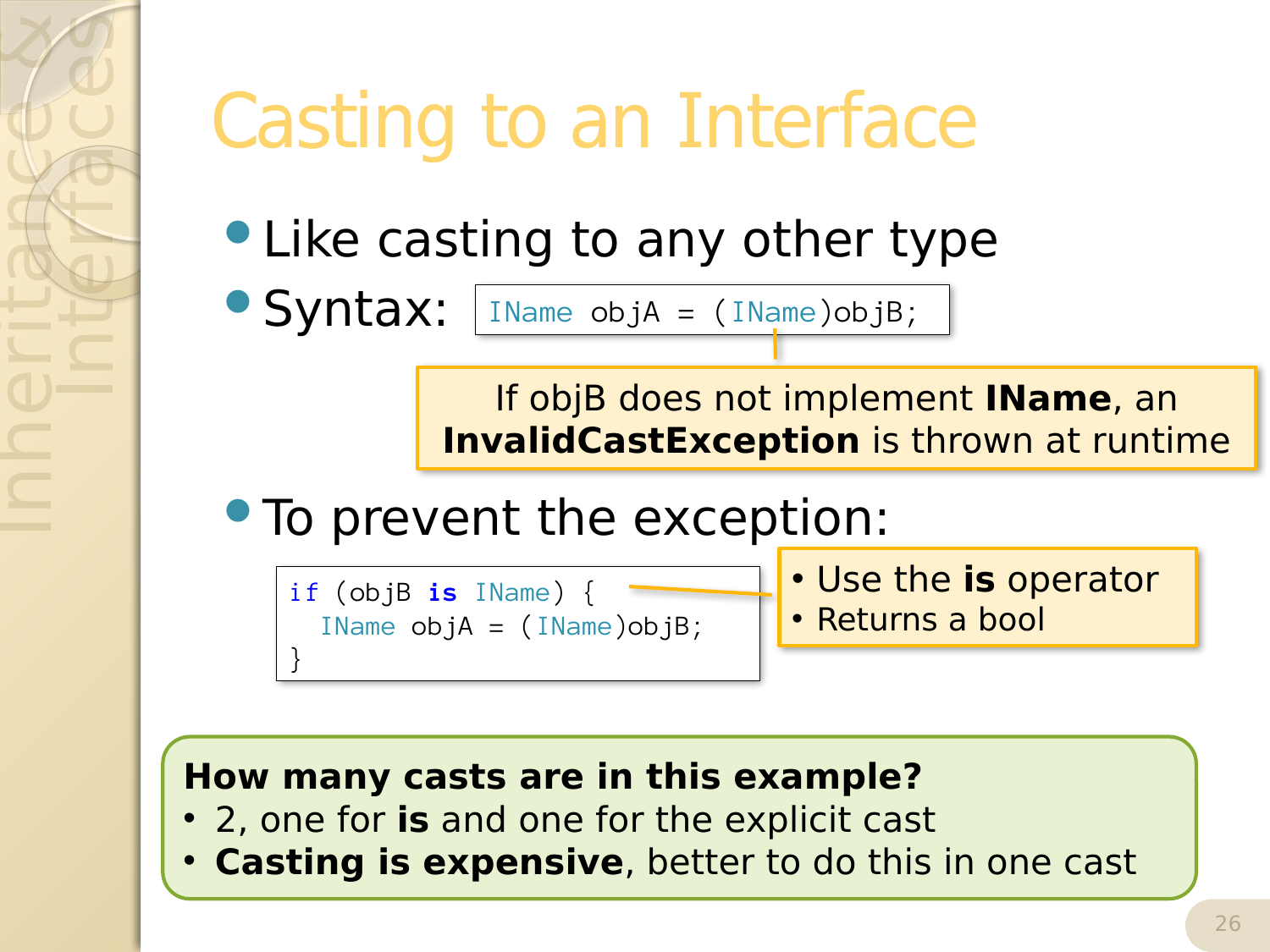

# Casting to an Interface
Like casting to any other type
Syntax:

To prevent the exception:
IName objA = (IName)objB;
If objB does not implement IName, an InvalidCastException is thrown at runtime
Use the is operator
Returns a bool
if (objB is IName) {
  IName objA = (IName)objB;
}
How many casts are in this example?
2, one for is and one for the explicit cast
Casting is expensive, better to do this in one cast
26